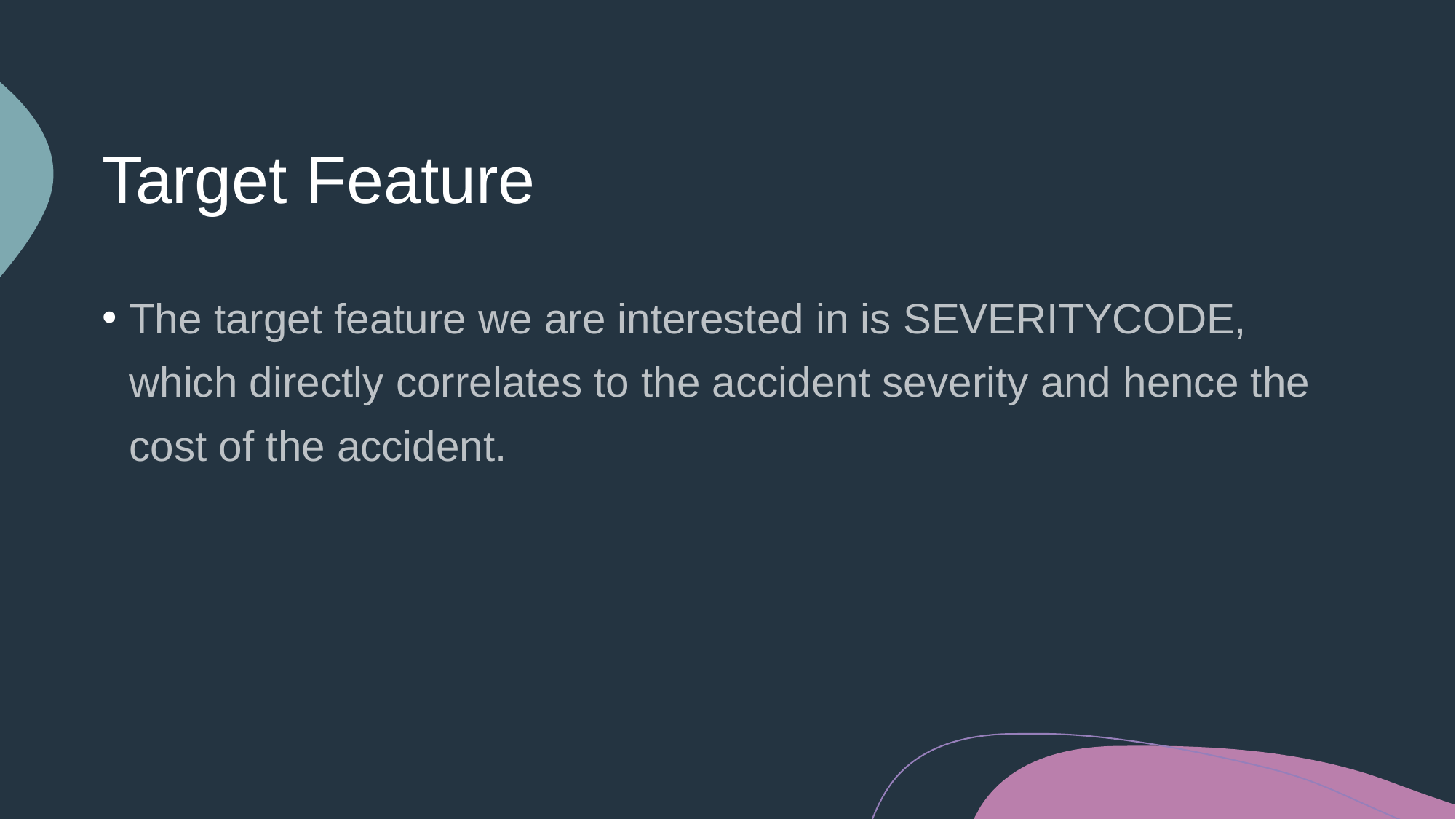

# Target Feature
The target feature we are interested in is SEVERITYCODE, which directly correlates to the accident severity and hence the cost of the accident.